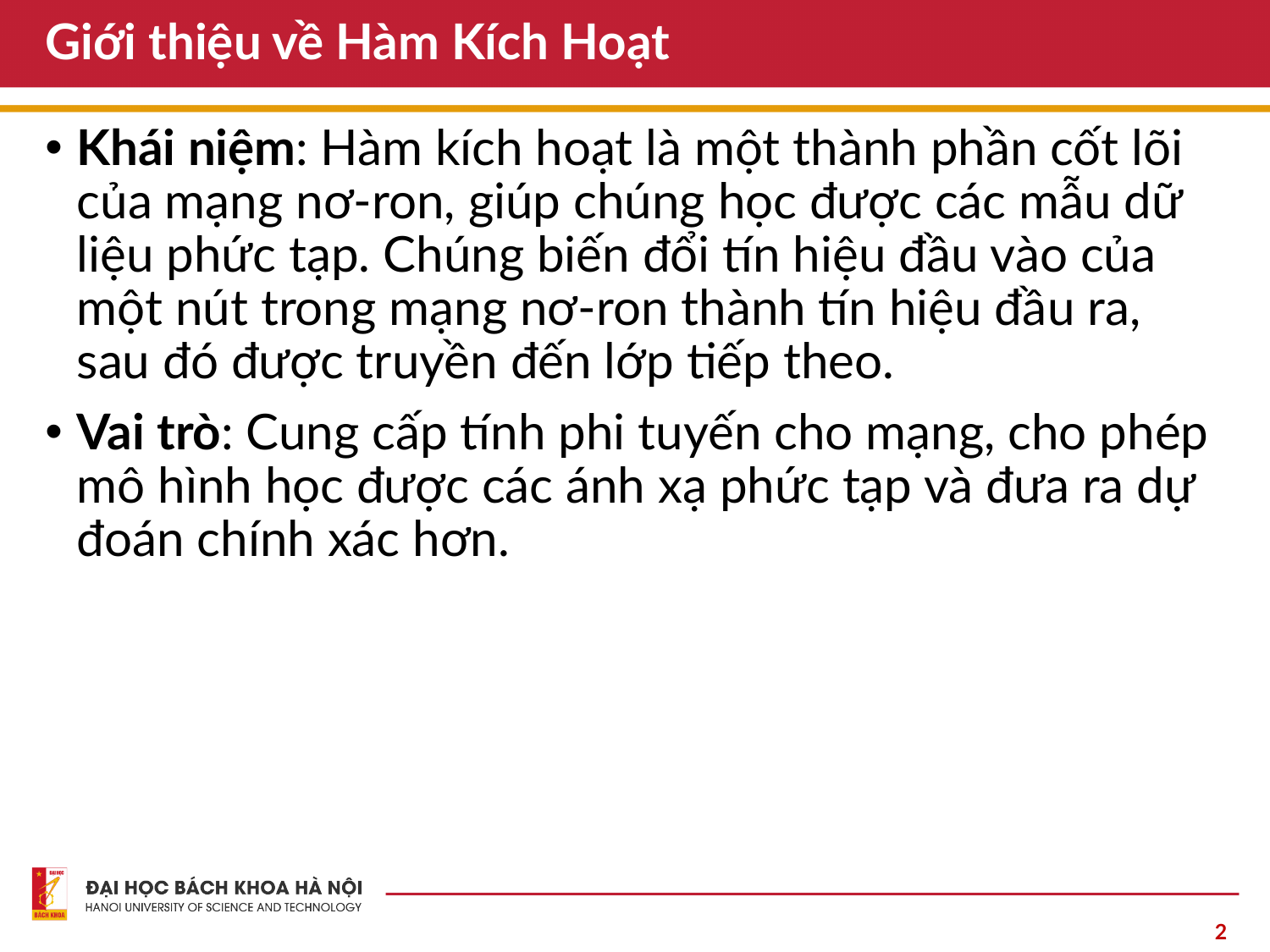

# Giới thiệu về Hàm Kích Hoạt
Khái niệm: Hàm kích hoạt là một thành phần cốt lõi của mạng nơ-ron, giúp chúng học được các mẫu dữ liệu phức tạp. Chúng biến đổi tín hiệu đầu vào của một nút trong mạng nơ-ron thành tín hiệu đầu ra, sau đó được truyền đến lớp tiếp theo.
Vai trò: Cung cấp tính phi tuyến cho mạng, cho phép mô hình học được các ánh xạ phức tạp và đưa ra dự đoán chính xác hơn.
2